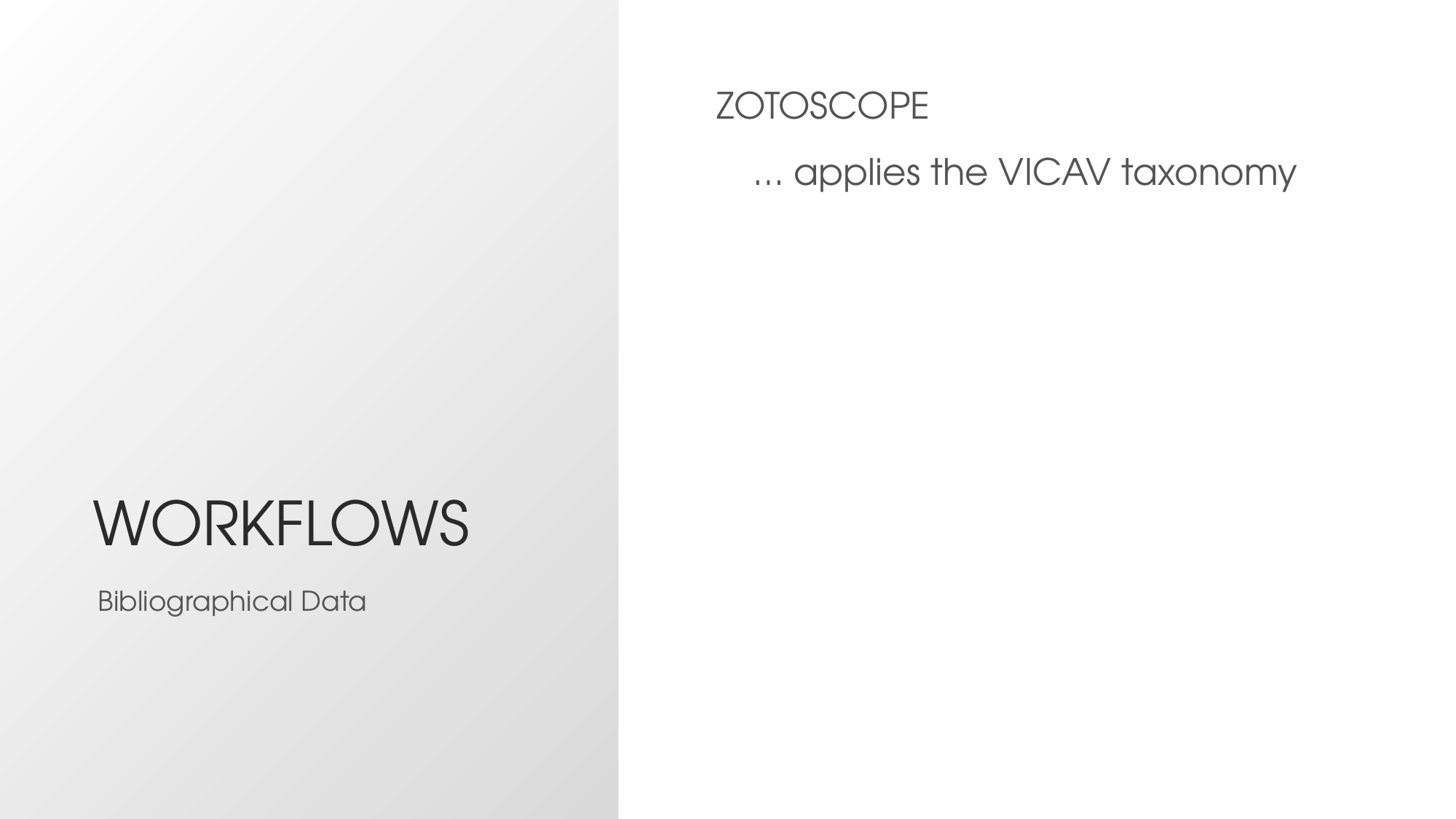

# workflows
ZOTOSCOPE
… applies the VICAV taxonomy

Bibliographical Data